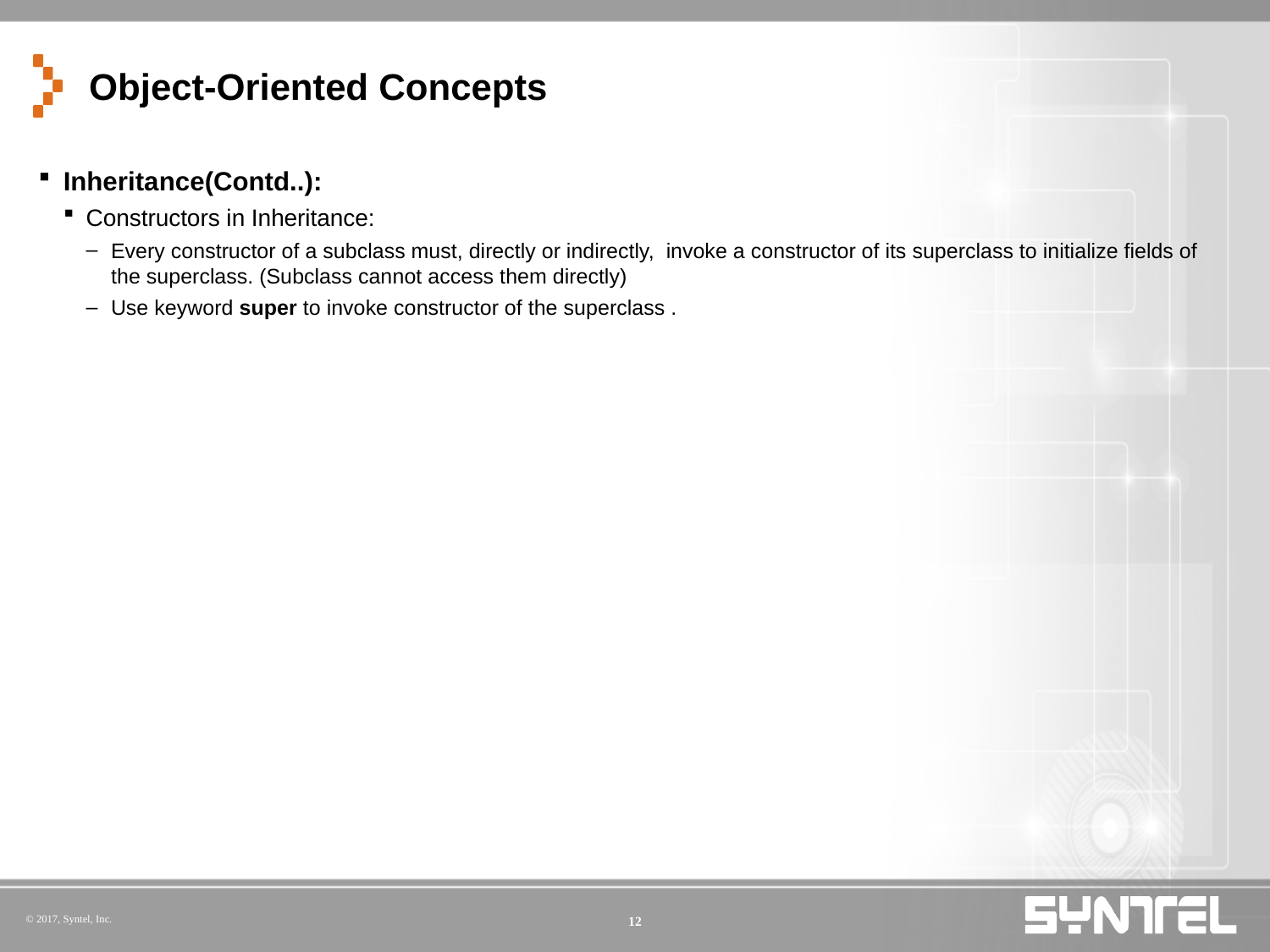

# Object-Oriented Concepts
Inheritance(Contd..):
Constructors in Inheritance:
Every constructor of a subclass must, directly or indirectly,  invoke a constructor of its superclass to initialize fields of the superclass. (Subclass cannot access them directly)
Use keyword super to invoke constructor of the superclass .